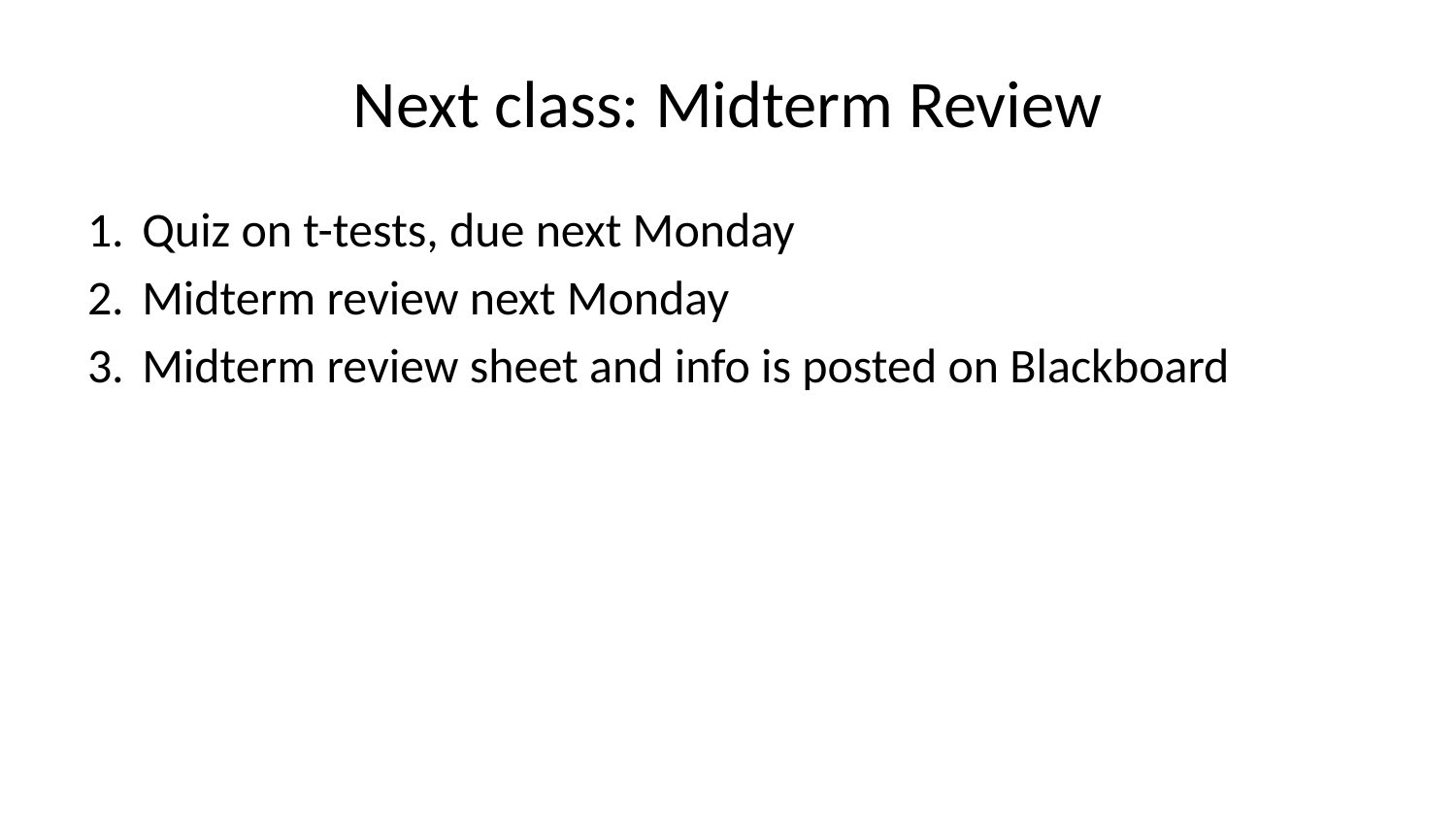

# Next class: Midterm Review
Quiz on t-tests, due next Monday
Midterm review next Monday
Midterm review sheet and info is posted on Blackboard